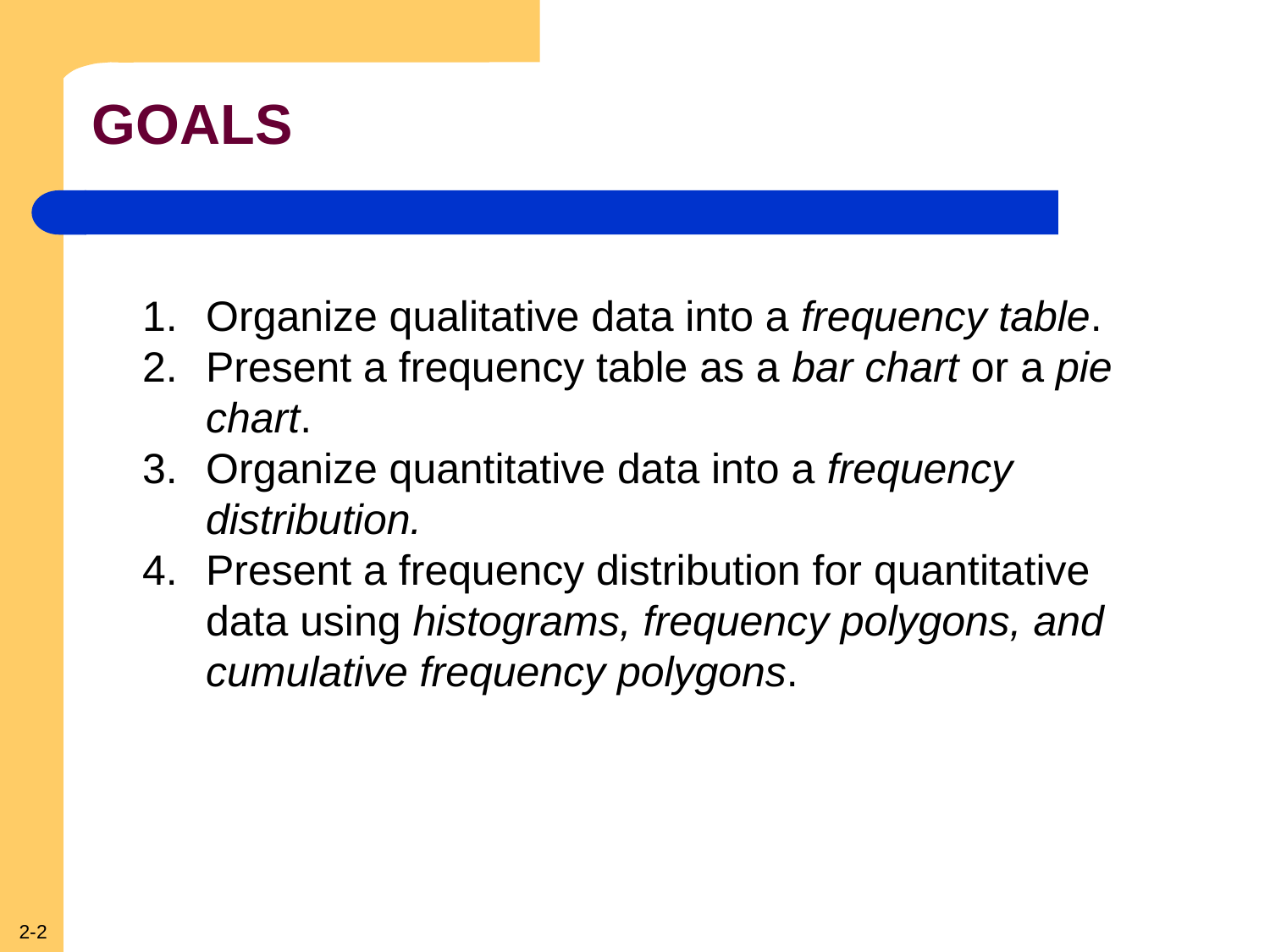

GOALS
Organize qualitative data into a frequency table.
Present a frequency table as a bar chart or a pie chart.
Organize quantitative data into a frequency distribution.
Present a frequency distribution for quantitative data using histograms, frequency polygons, and cumulative frequency polygons.